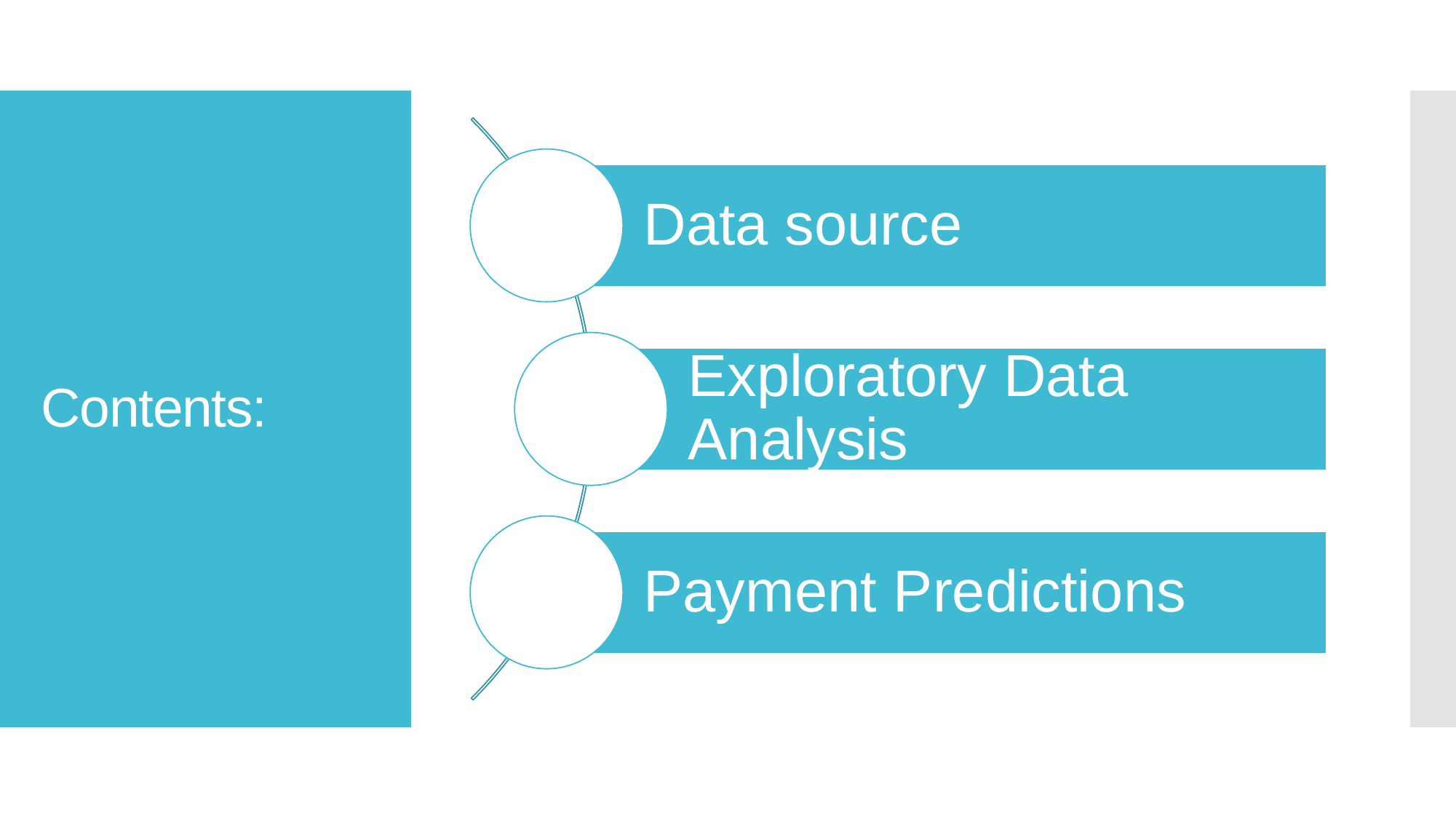

Data source
Exploratory Data Analysis
Payment Predictions
# Contents: